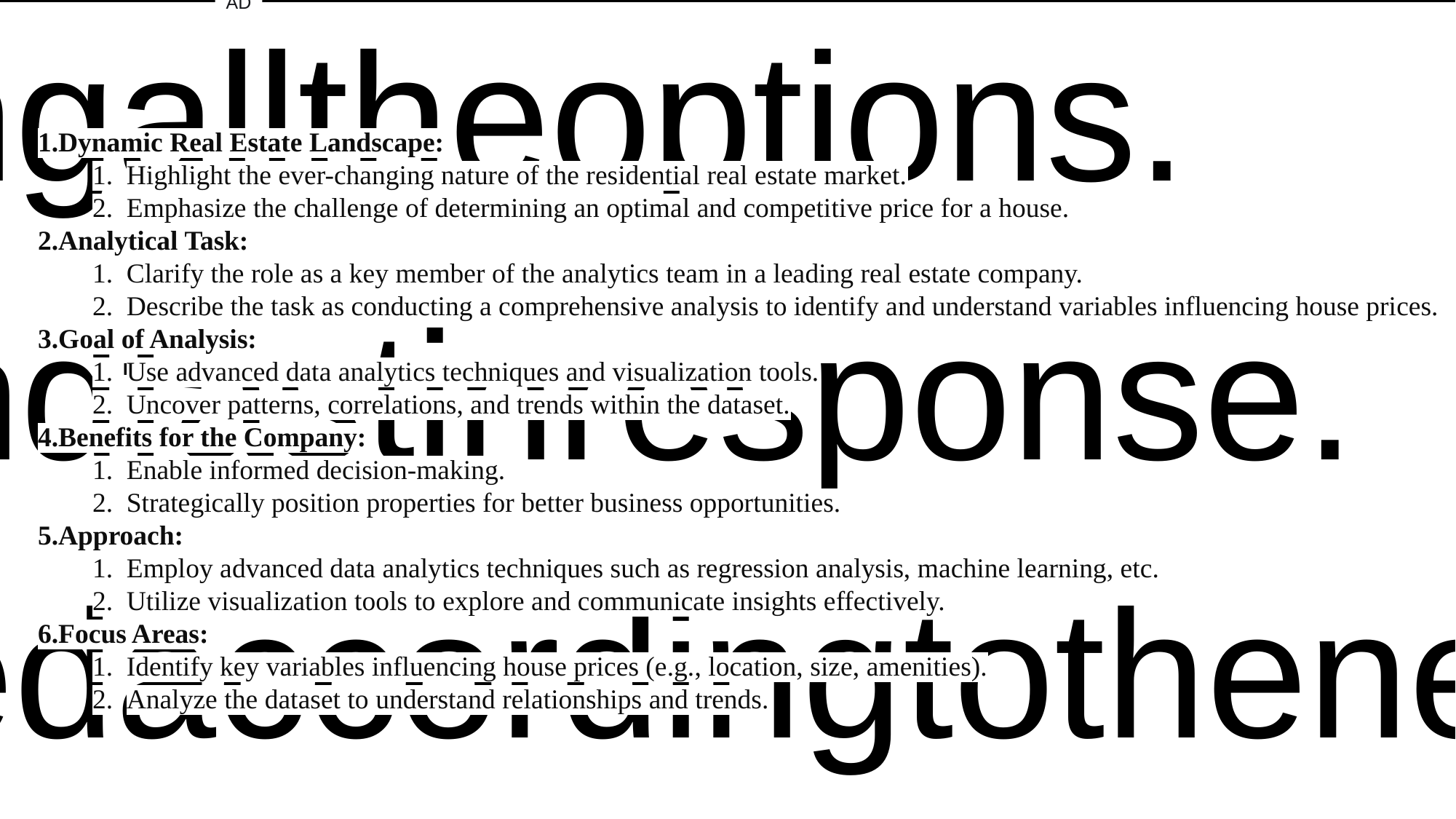

ProblemStatementwastodesignamodule:
•
WhichisUserFriendly.
•
Whichwillrestricttheuserfromaccessingotherusersdata.
•
Whichwillhelptheadministratortohandleallthechanges.
•
TheSystemwillbecompletelymenudrivensothattheuserswillhavenoproblemsinusingalltheoptions.
•
Thesystemwillbeefficientandfastinresponse.
•
Thesystemwillbecustomizedaccordingtotheneeds.

AD
# PROBLEM STATEMENT
Dynamic Real Estate Landscape:
Highlight the ever-changing nature of the residential real estate market.
Emphasize the challenge of determining an optimal and competitive price for a house.
Analytical Task:
Clarify the role as a key member of the analytics team in a leading real estate company.
Describe the task as conducting a comprehensive analysis to identify and understand variables influencing house prices.
Goal of Analysis:
Use advanced data analytics techniques and visualization tools.
Uncover patterns, correlations, and trends within the dataset.
Benefits for the Company:
Enable informed decision-making.
Strategically position properties for better business opportunities.
Approach:
Employ advanced data analytics techniques such as regression analysis, machine learning, etc.
Utilize visualization tools to explore and communicate insights effectively.
Focus Areas:
Identify key variables influencing house prices (e.g., location, size, amenities).
Analyze the dataset to understand relationships and trends.